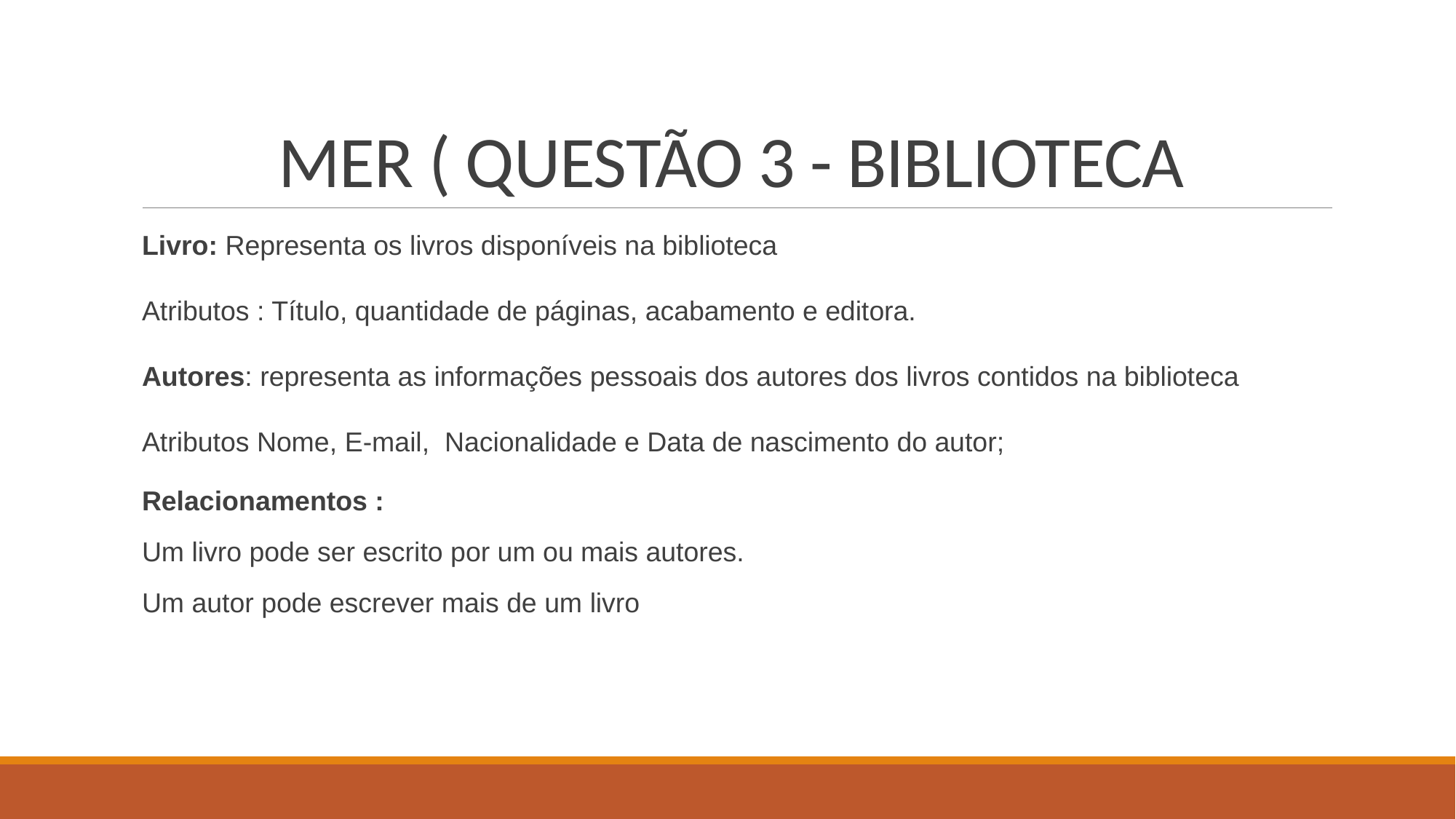

# MER ( QUESTÃO 3 - BIBLIOTECA
Livro: Representa os livros disponíveis na biblioteca
Atributos : Título, quantidade de páginas, acabamento e editora.
Autores: representa as informações pessoais dos autores dos livros contidos na biblioteca
Atributos Nome, E-mail,  Nacionalidade e Data de nascimento do autor;
Relacionamentos :
Um livro pode ser escrito por um ou mais autores.
Um autor pode escrever mais de um livro